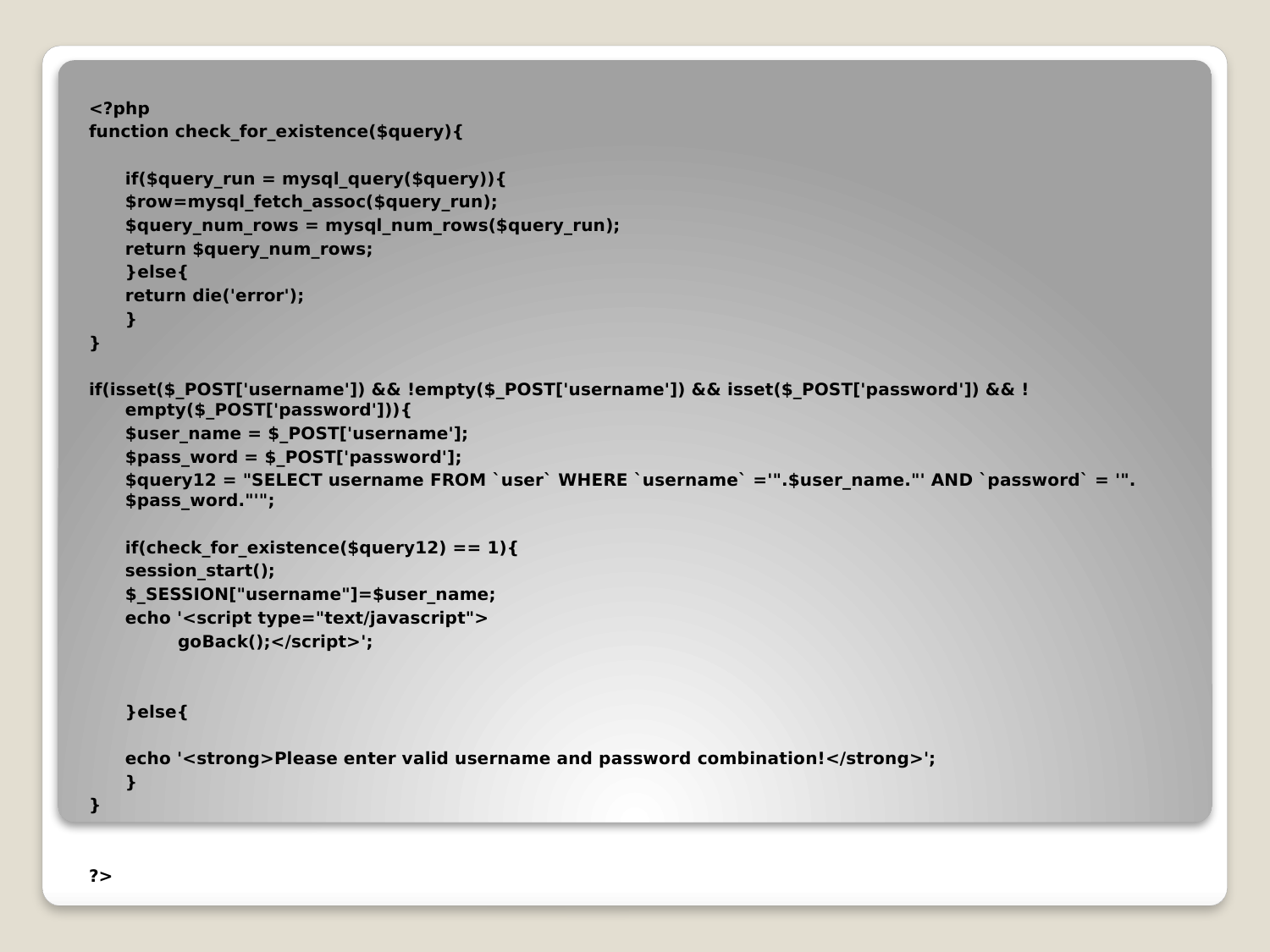

<?php
function check_for_existence($query){

	if($query_run = mysql_query($query)){
		$row=mysql_fetch_assoc($query_run);
		$query_num_rows = mysql_num_rows($query_run);
		return $query_num_rows;
	}else{
		return die('error');
	}
}

if(isset($_POST['username']) && !empty($_POST['username']) && isset($_POST['password']) && !empty($_POST['password'])){
	$user_name = $_POST['username'];
	$pass_word = $_POST['password'];
	$query12 = "SELECT username FROM `user` WHERE `username` ='".$user_name."' AND `password` = '".$pass_word."'";

	if(check_for_existence($query12) == 1){
	session_start();
	$_SESSION["username"]=$user_name;
	echo '<script type="text/javascript">
               goBack();</script>';

	}else{

		echo '<strong>Please enter valid username and password combination!</strong>';
	}
}

?>